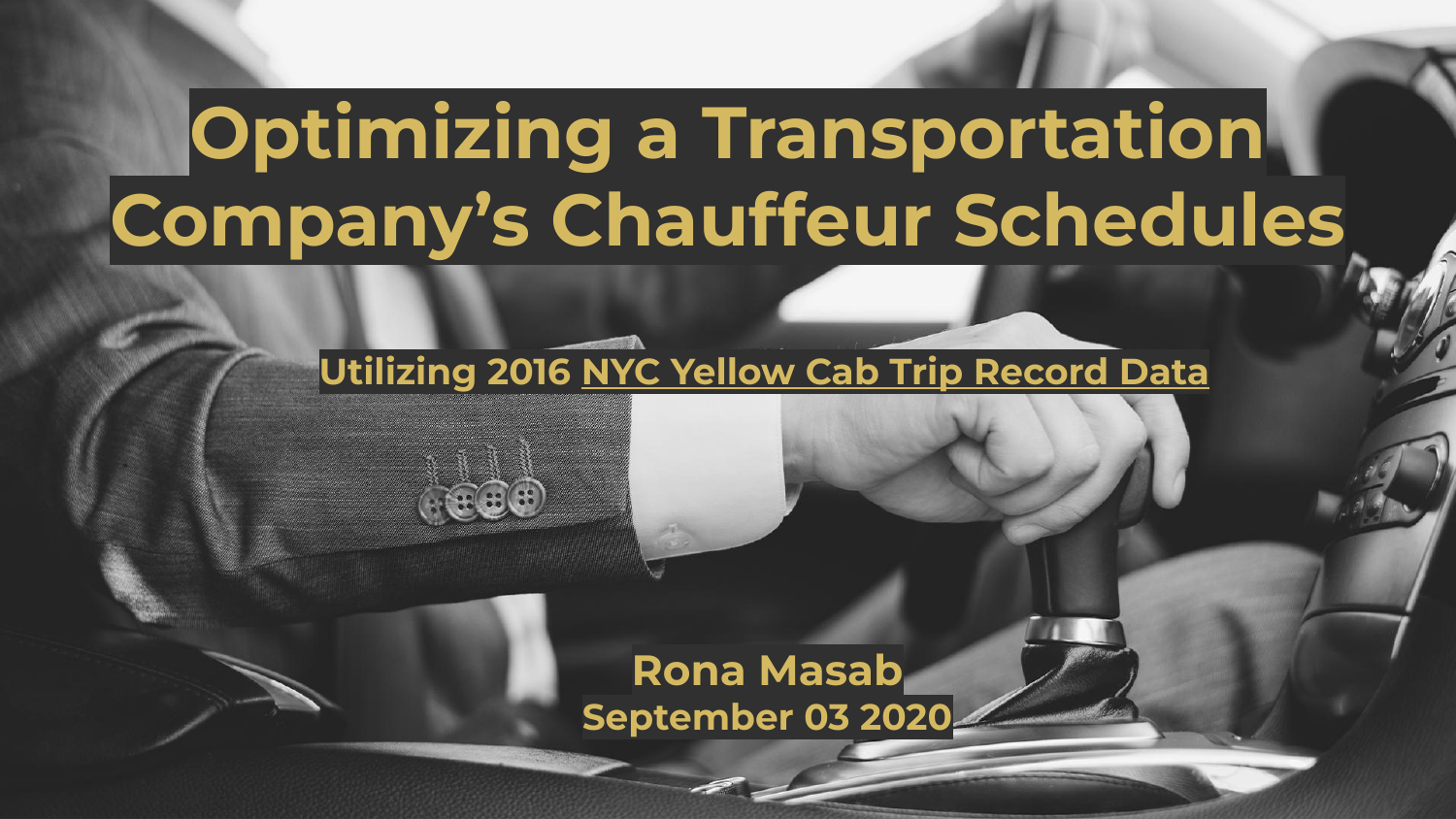

Optimizing a Transportation Company’s Chauffeur Schedules

Utilizing 2016 NYC Yellow Cab Trip Record Data
Rona Masab
September 03 2020